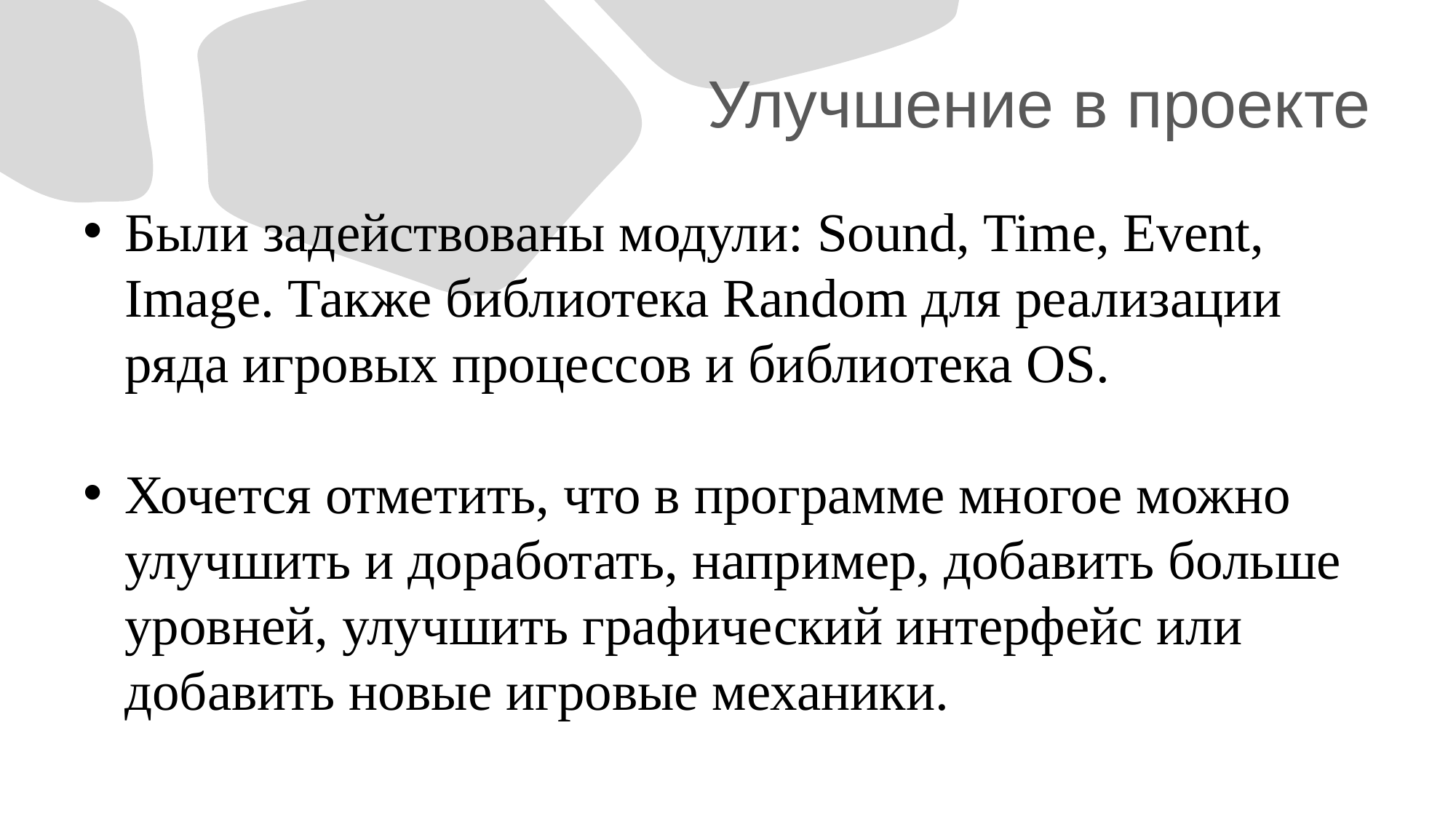

# Улучшение в проекте
Были задействованы модули: Sound, Time, Event, Image. Также библиотека Random для реализации ряда игровых процессов и библиотека OS.

Хочется отметить, что в программе многое можно улучшить и доработать, например, добавить больше уровней, улучшить графический интерфейс или добавить новые игровые механики.